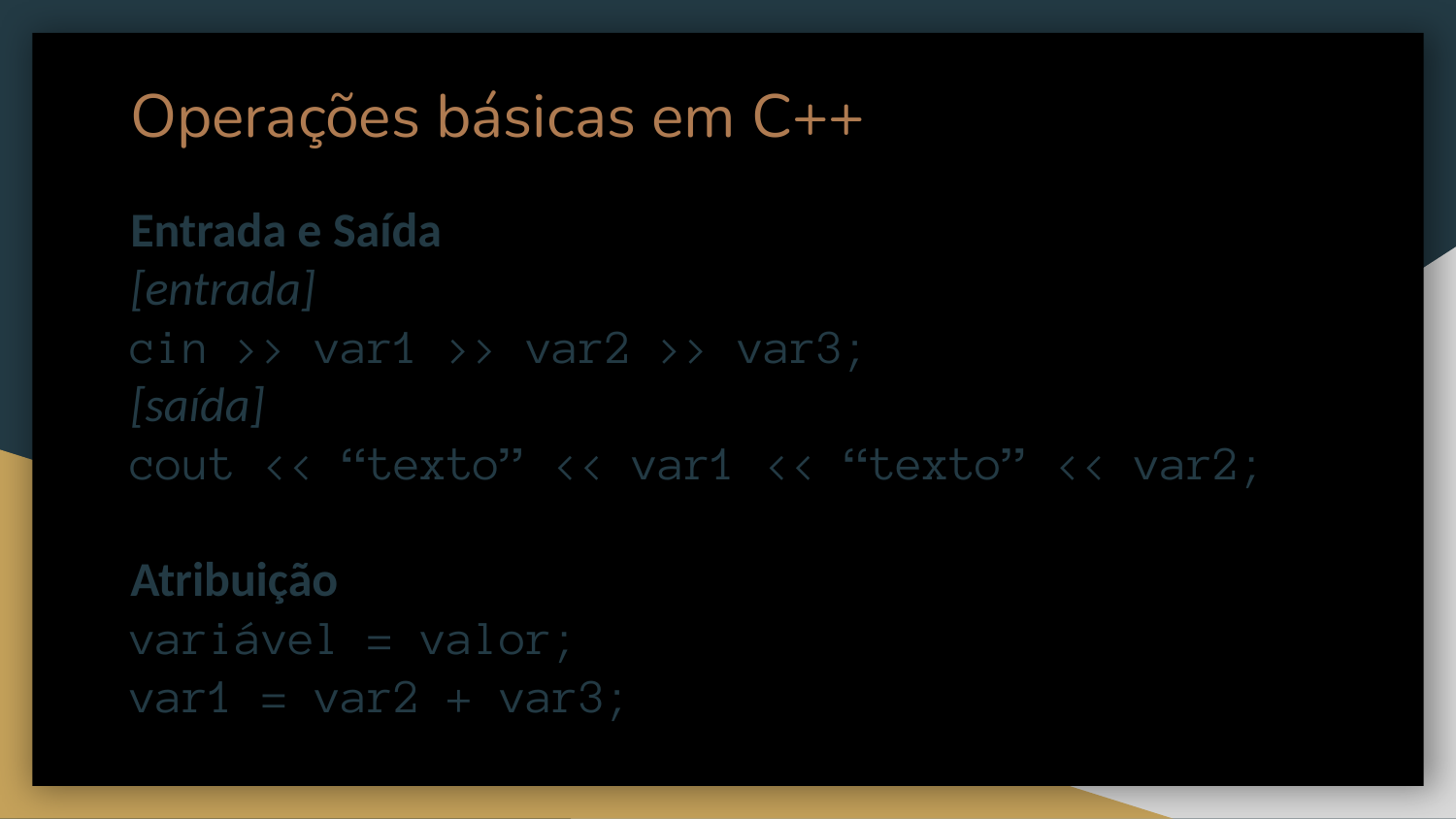

# Operações básicas em C++
Entrada e Saída
[entrada]
cin >> var1 >> var2 >> var3;
[saída]
cout << “texto” << var1 << “texto” << var2;

Atribuição
variável = valor;
var1 = var2 + var3;